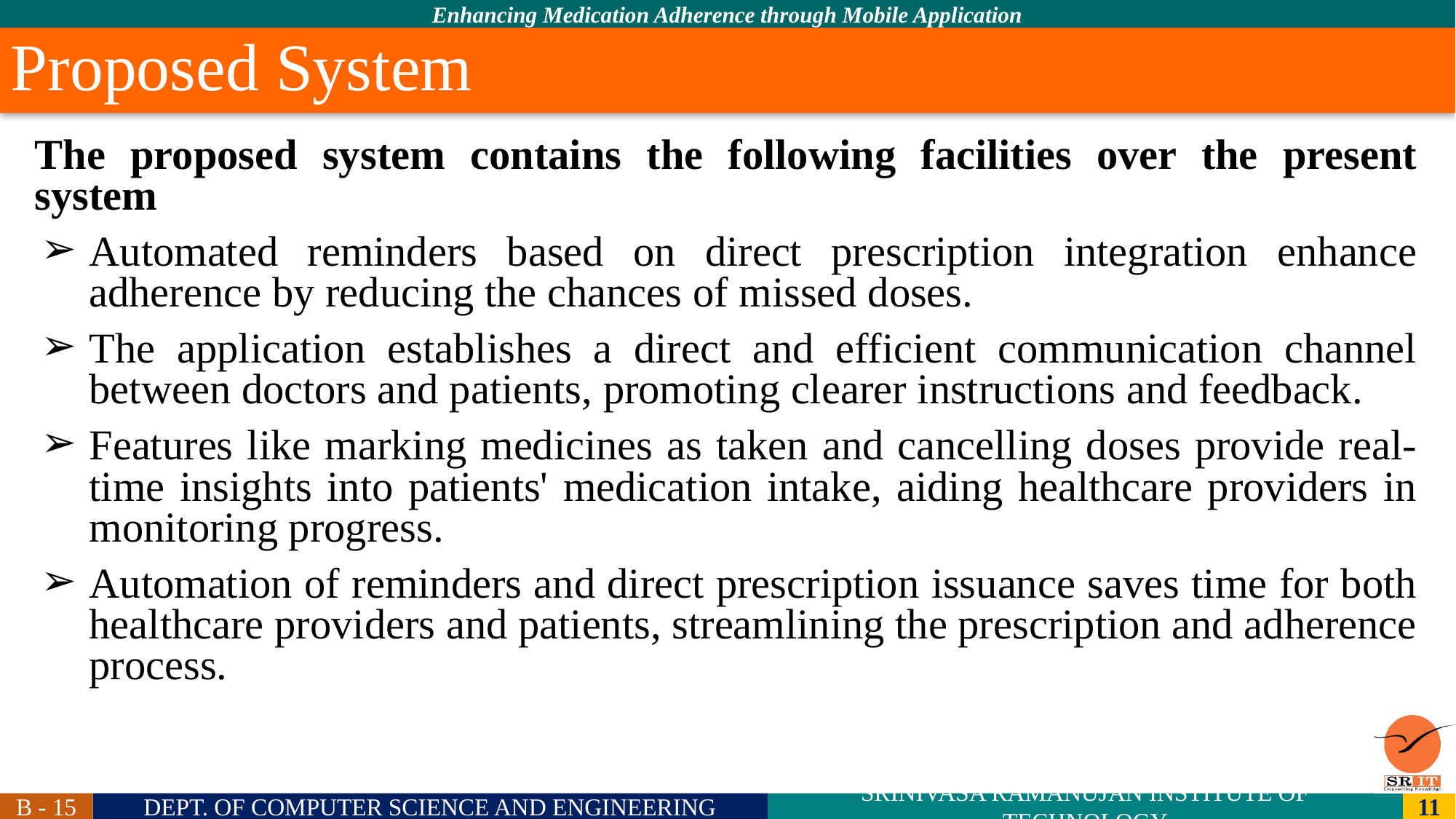

Proposed System
The proposed system contains the following facilities over the present system
Automated reminders based on direct prescription integration enhance adherence by reducing the chances of missed doses.
The application establishes a direct and efficient communication channel between doctors and patients, promoting clearer instructions and feedback.
Features like marking medicines as taken and cancelling doses provide real-time insights into patients' medication intake, aiding healthcare providers in monitoring progress.
Automation of reminders and direct prescription issuance saves time for both healthcare providers and patients, streamlining the prescription and adherence process.